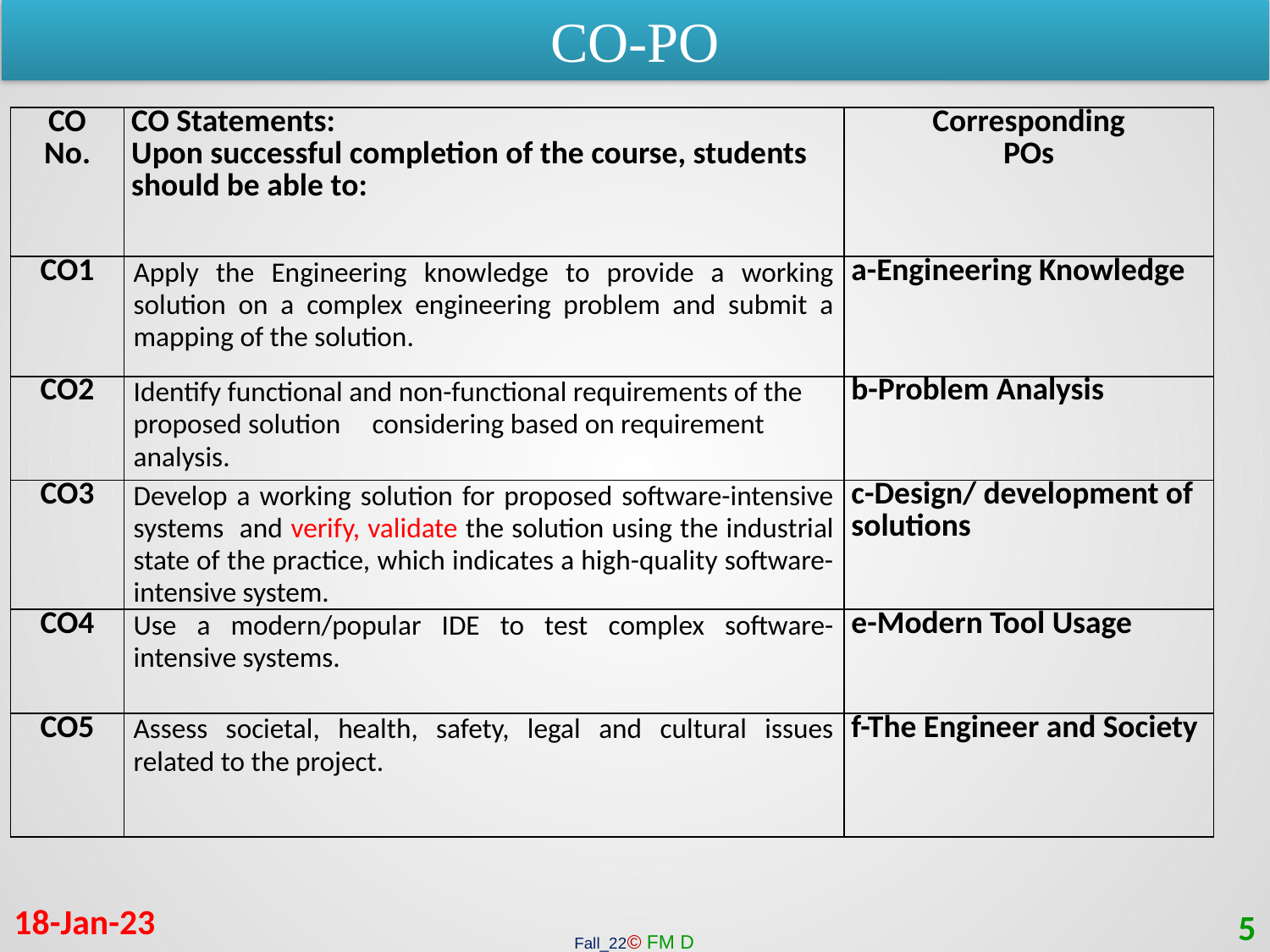

CO-PO
| CO No. | CO Statements: Upon successful completion of the course, students should be able to: | Corresponding POs |
| --- | --- | --- |
| CO1 | Apply the Engineering knowledge to provide a working solution on a complex engineering problem and submit a mapping of the solution. | a-Engineering Knowledge |
| CO2 | Identify functional and non-functional requirements of the proposed solution considering based on requirement analysis. | b-Problem Analysis |
| CO3 | Develop a working solution for proposed software-intensive systems and verify, validate the solution using the industrial state of the practice, which indicates a high-quality software-intensive system. | c-Design/ development of solutions |
| CO4 | Use a modern/popular IDE to test complex software-intensive systems. | e-Modern Tool Usage |
| CO5 | Assess societal, health, safety, legal and cultural issues related to the project. | f-The Engineer and Society |

18-Jan-23
5